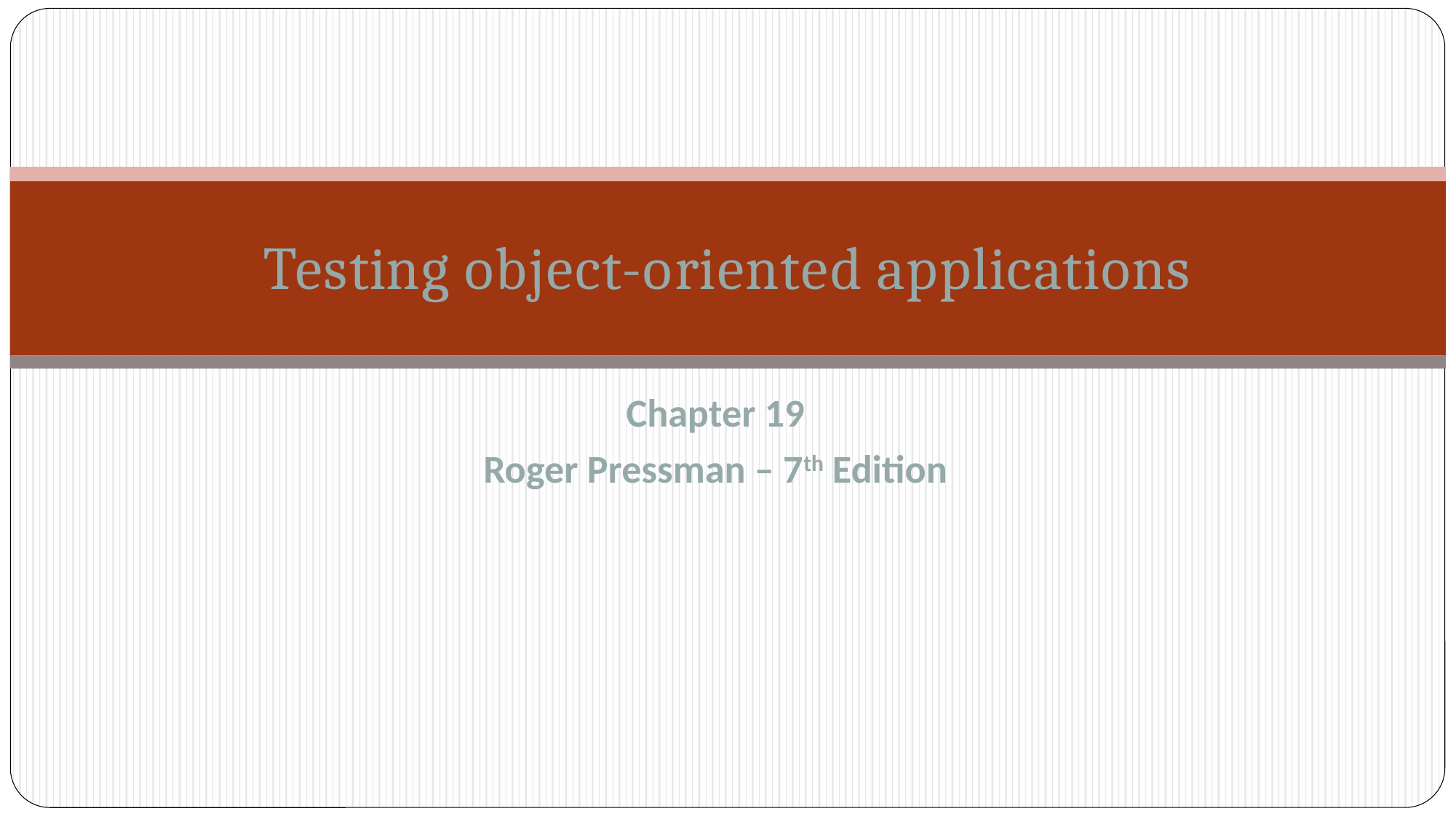

# Testing object-oriented applications
Chapter 19
Roger Pressman – 7th Edition